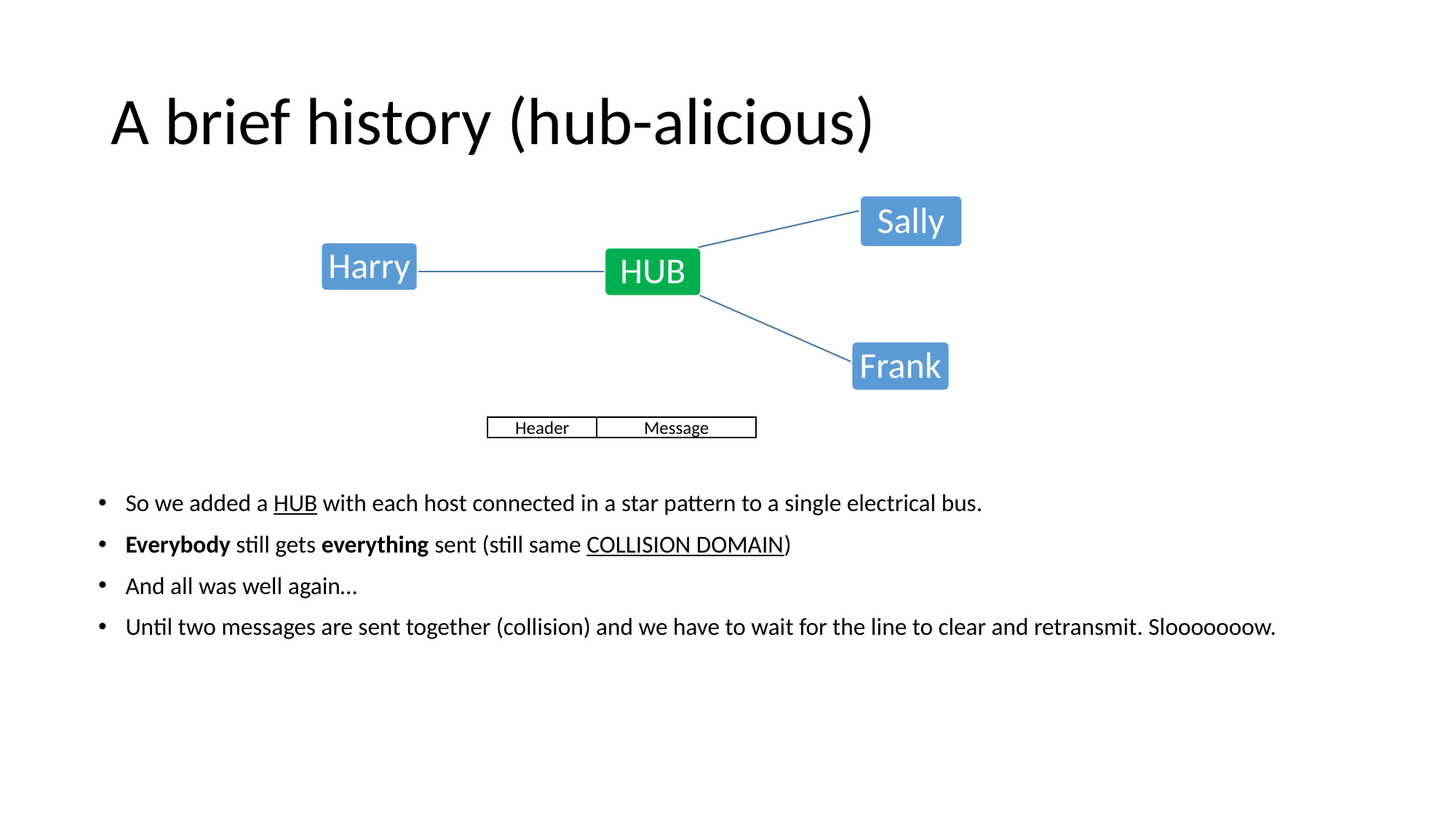

# A brief history (hub-alicious)

Sally
Harry
HUB

Frank
Header
Message
So we added a HUB with each host connected in a star pattern to a single electrical bus.
Everybody still gets everything sent (still same COLLISION DOMAIN)
And all was well again…
Until two messages are sent together (collision) and we have to wait for the line to clear and retransmit. Slooooooow.